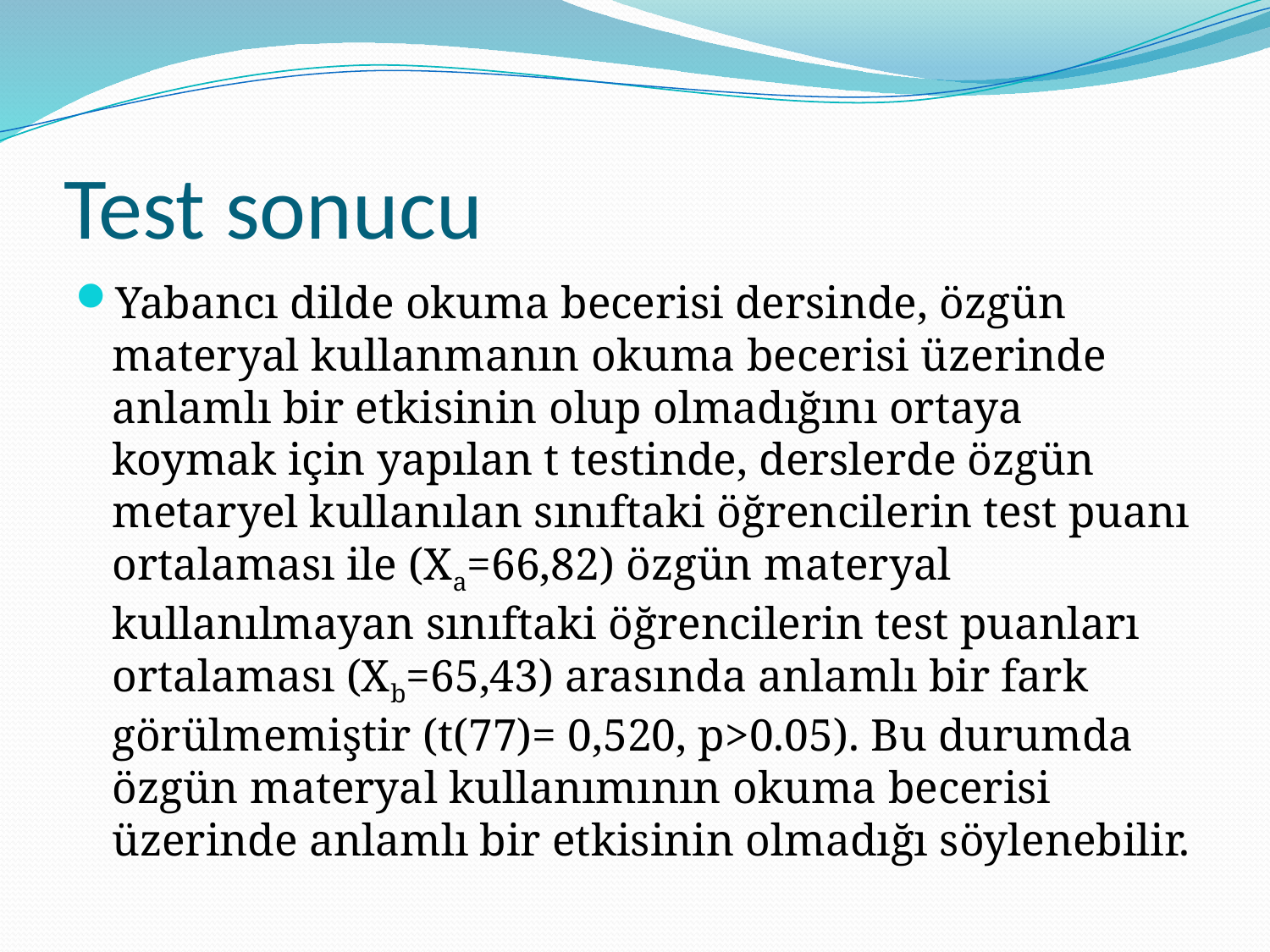

# Test sonucu
Yabancı dilde okuma becerisi dersinde, özgün materyal kullanmanın okuma becerisi üzerinde anlamlı bir etkisinin olup olmadığını ortaya koymak için yapılan t testinde, derslerde özgün metaryel kullanılan sınıftaki öğrencilerin test puanı ortalaması ile (Xa=66,82) özgün materyal kullanılmayan sınıftaki öğrencilerin test puanları ortalaması (Xb=65,43) arasında anlamlı bir fark görülmemiştir (t(77)= 0,520, p>0.05). Bu durumda özgün materyal kullanımının okuma becerisi üzerinde anlamlı bir etkisinin olmadığı söylenebilir.